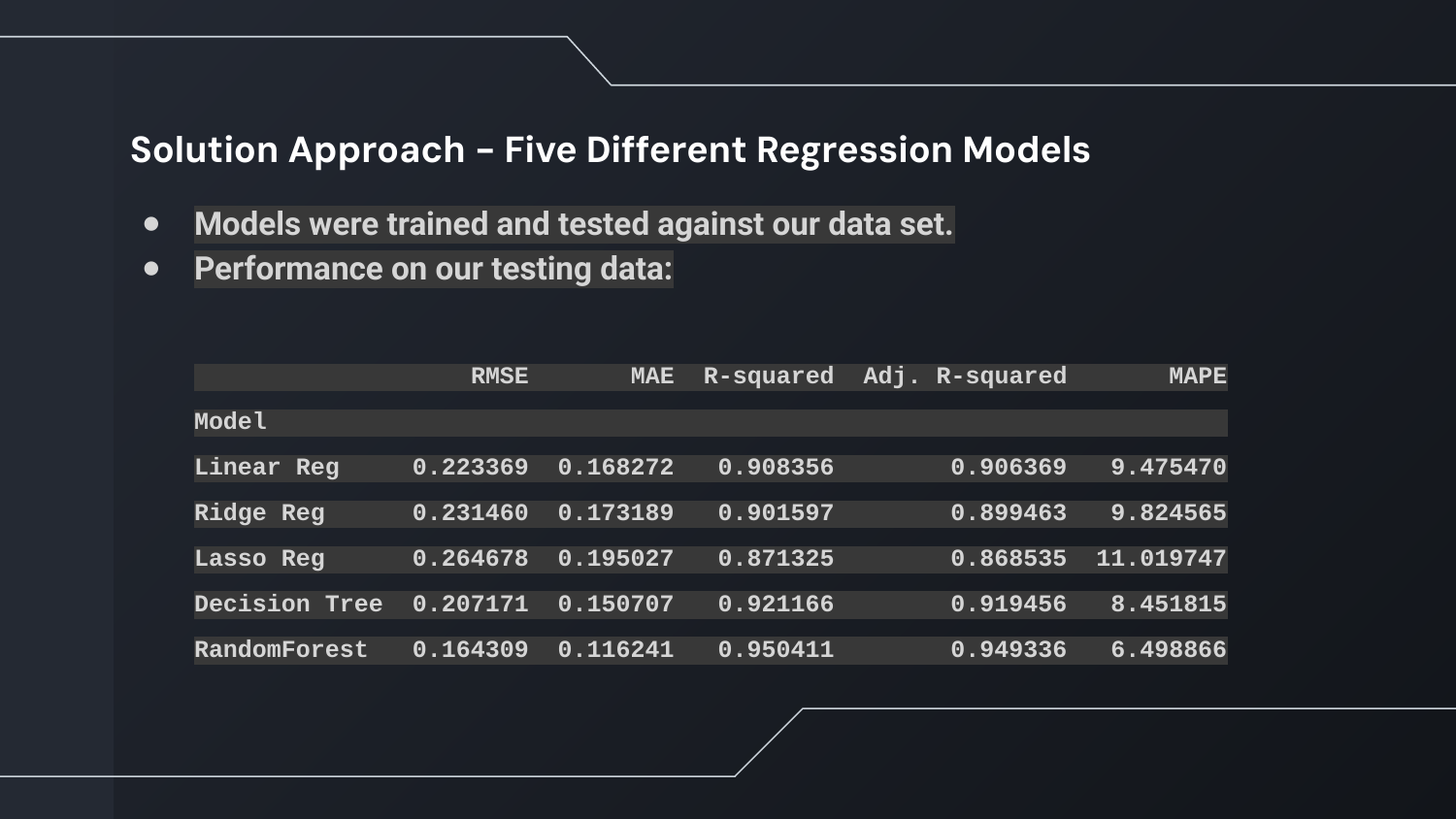

Solution Approach - Five Different Regression Models
Models were trained and tested against our data set.
Performance on our testing data:

                   RMSE       MAE  R-squared  Adj. R-squared       MAPE
Model
Linear Reg     0.223369  0.168272   0.908356        0.906369   9.475470
Ridge Reg      0.231460  0.173189   0.901597        0.899463   9.824565
Lasso Reg      0.264678  0.195027   0.871325        0.868535  11.019747
Decision Tree  0.207171  0.150707   0.921166        0.919456   8.451815
RandomForest   0.164309  0.116241   0.950411        0.949336   6.498866